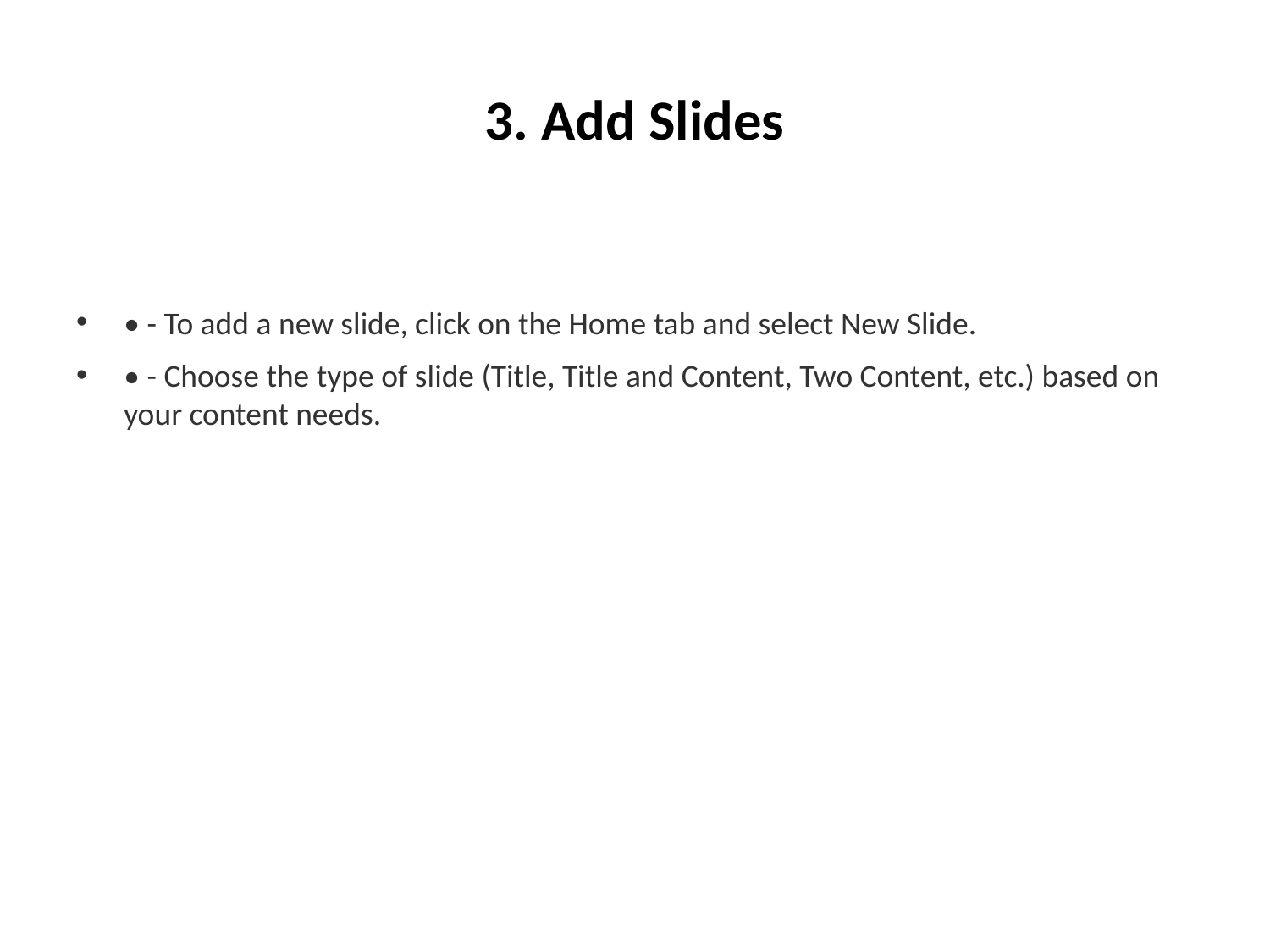

# 3. Add Slides

• - To add a new slide, click on the Home tab and select New Slide.
• - Choose the type of slide (Title, Title and Content, Two Content, etc.) based on your content needs.